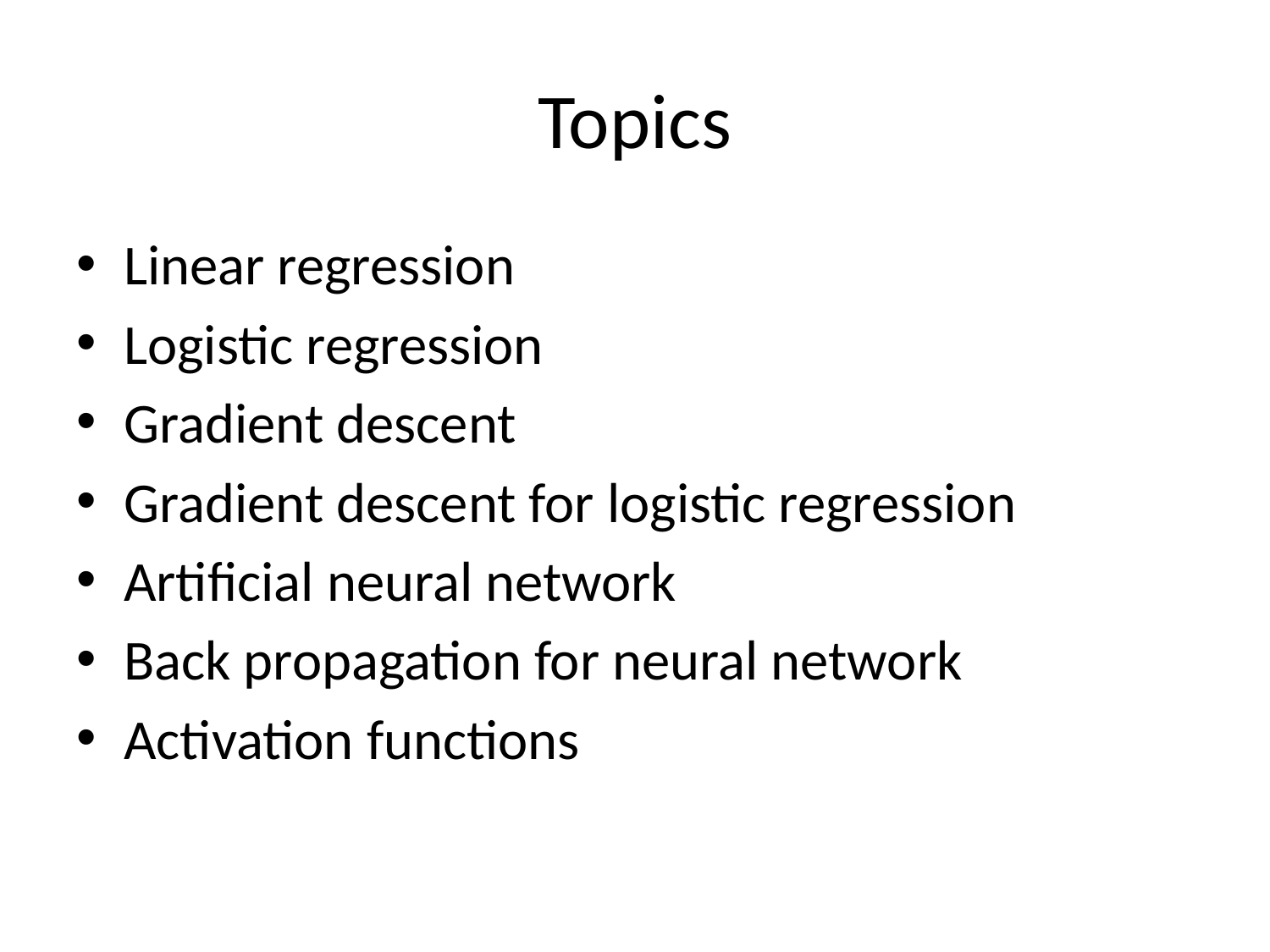

# Topics
Linear regression
Logistic regression
Gradient descent
Gradient descent for logistic regression
Artificial neural network
Back propagation for neural network
Activation functions